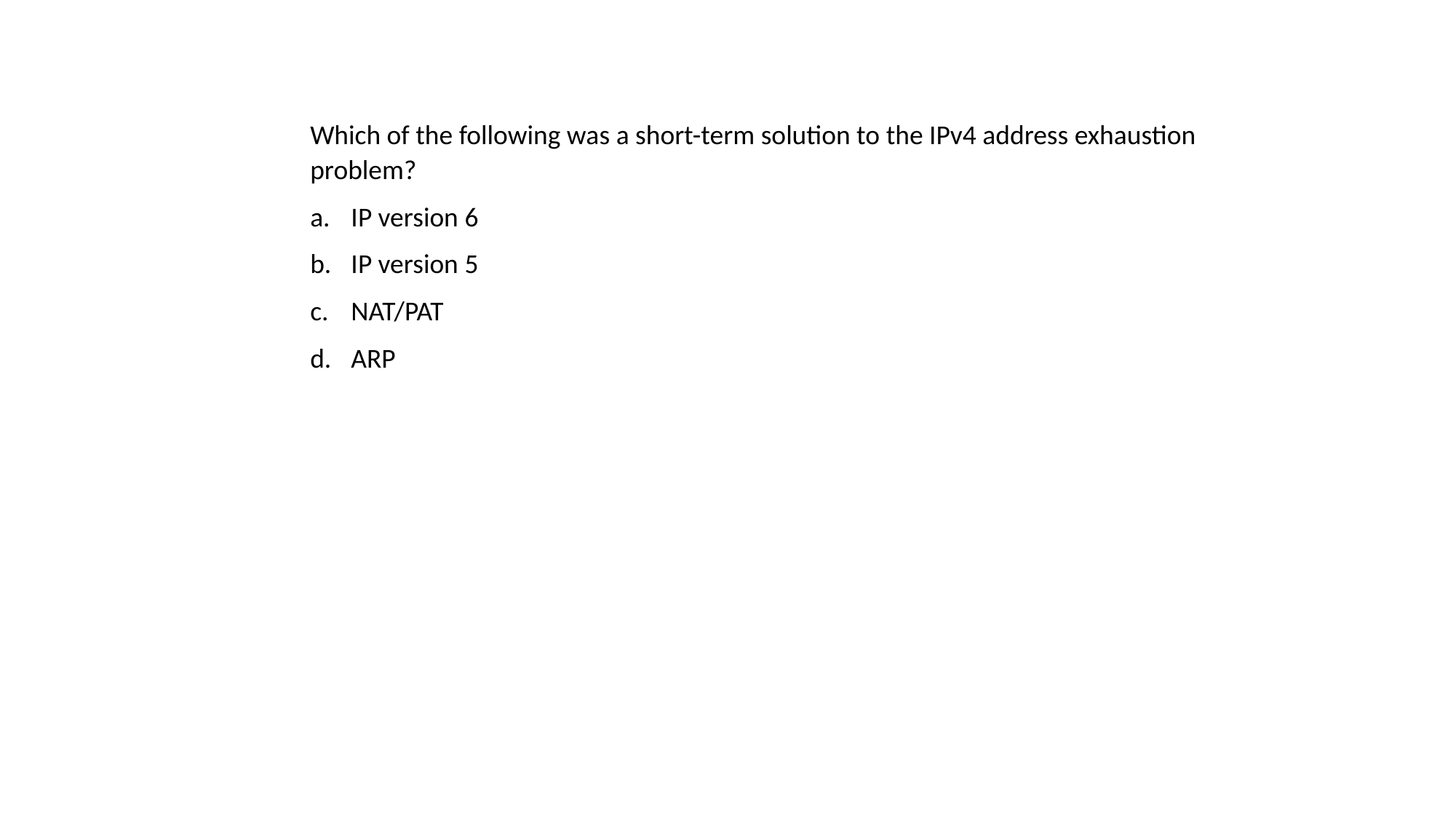

Which of the following was a short-term solution to the IPv4 address exhaustion problem?
IP version 6
IP version 5
NAT/PAT
ARP